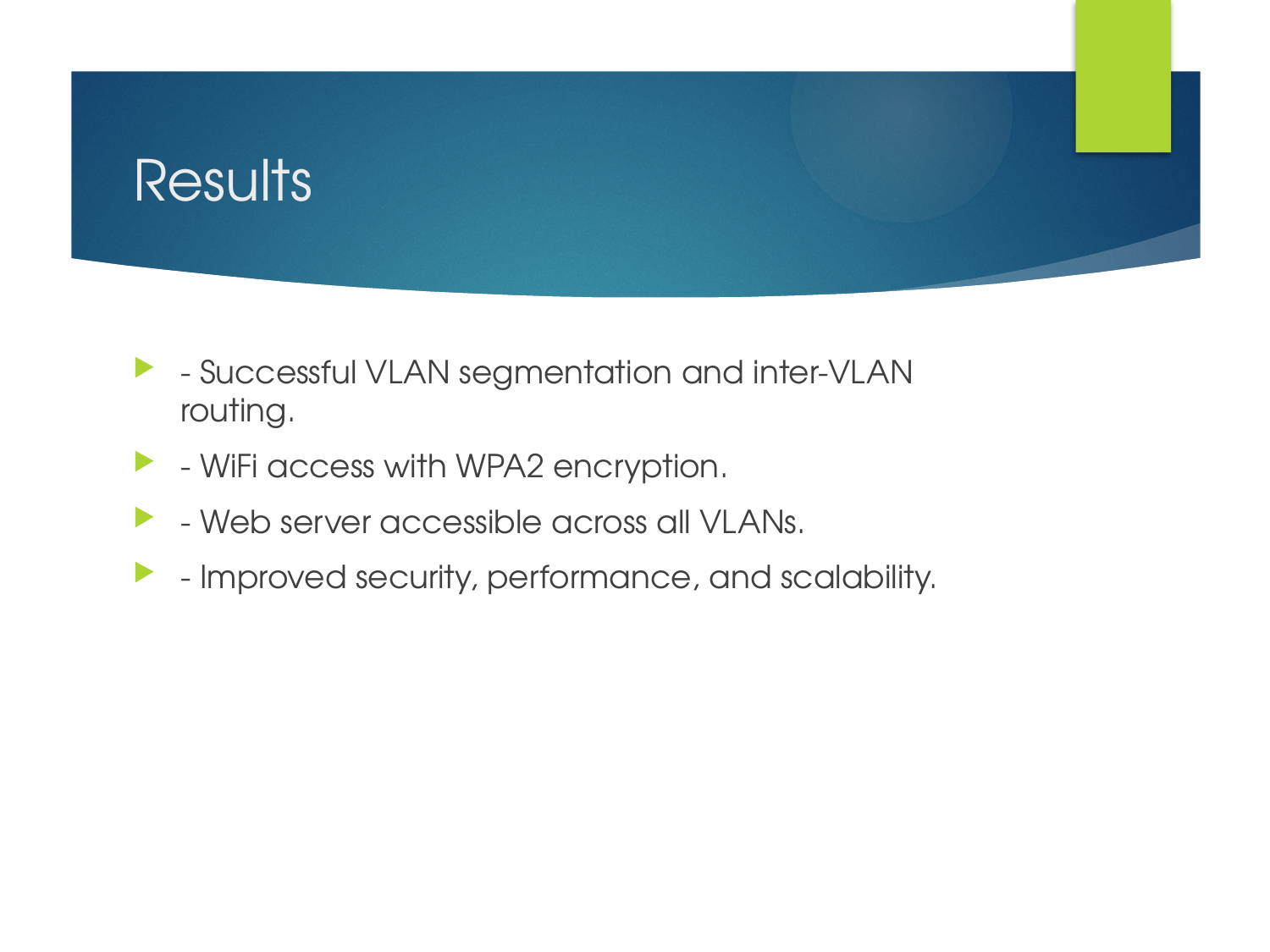

# Results
- Successful VLAN segmentation and inter-VLAN routing.
- WiFi access with WPA2 encryption.
- Web server accessible across all VLANs.
- Improved security, performance, and scalability.